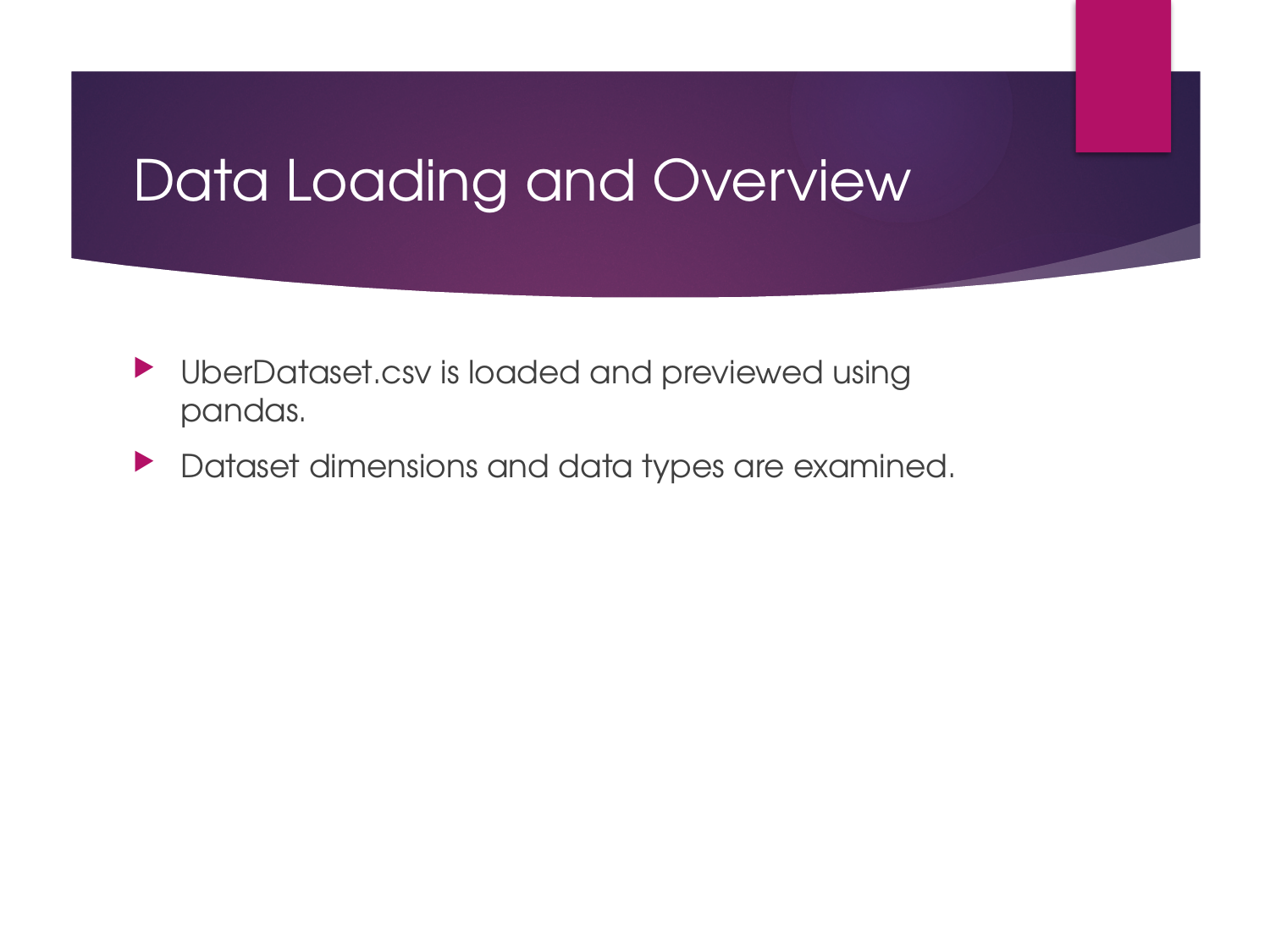

# Data Loading and Overview
UberDataset.csv is loaded and previewed using pandas.
Dataset dimensions and data types are examined.